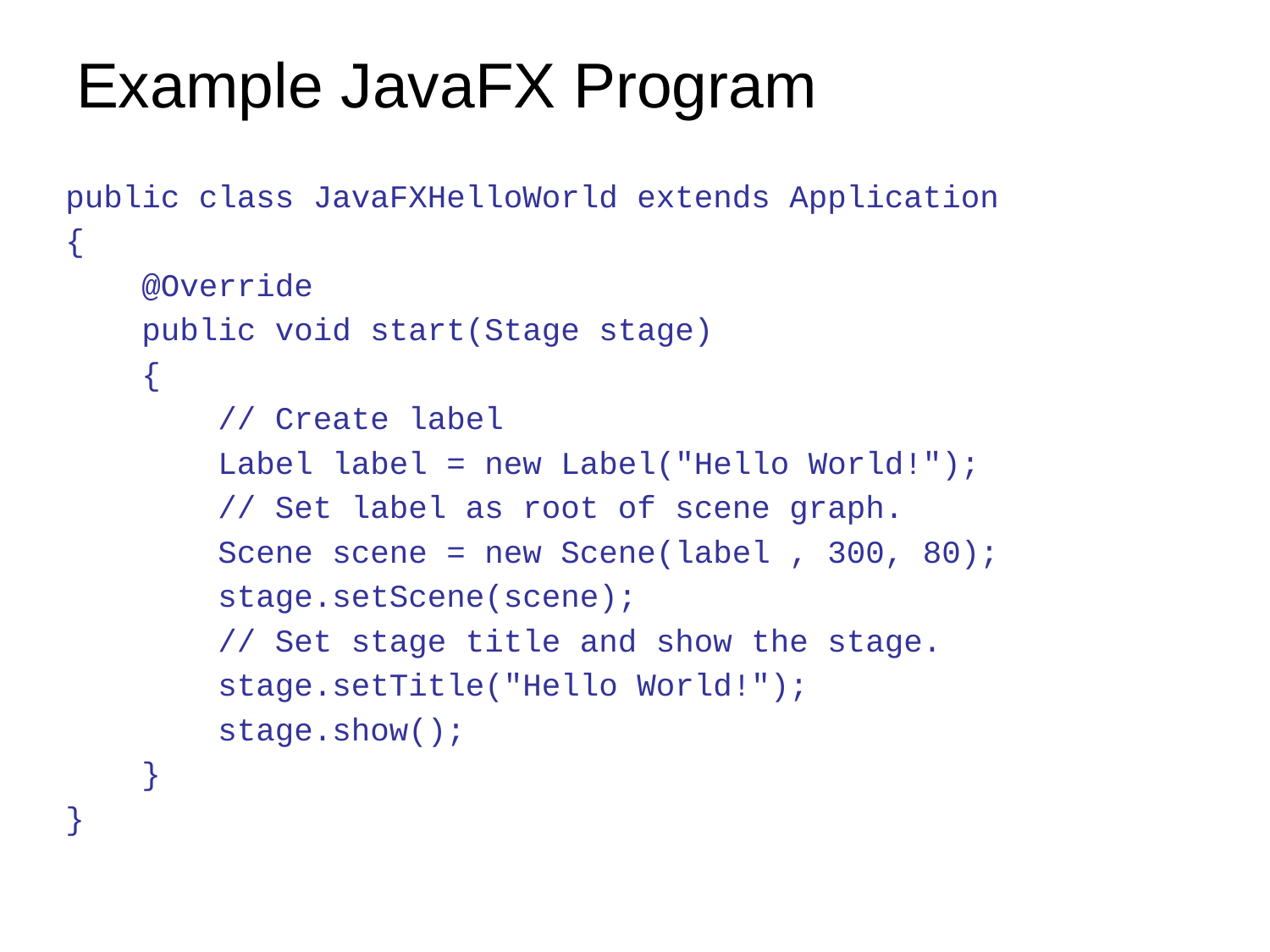

# Example JavaFX Program
public class JavaFXHelloWorld extends Application
{
    @Override
    public void start(Stage stage)
    {
        // Create label
        Label label = new Label("Hello World!");
        // Set label as root of scene graph.
        Scene scene = new Scene(label , 300, 80);
        stage.setScene(scene);
        // Set stage title and show the stage.
        stage.setTitle("Hello World!");
        stage.show();
    }
}